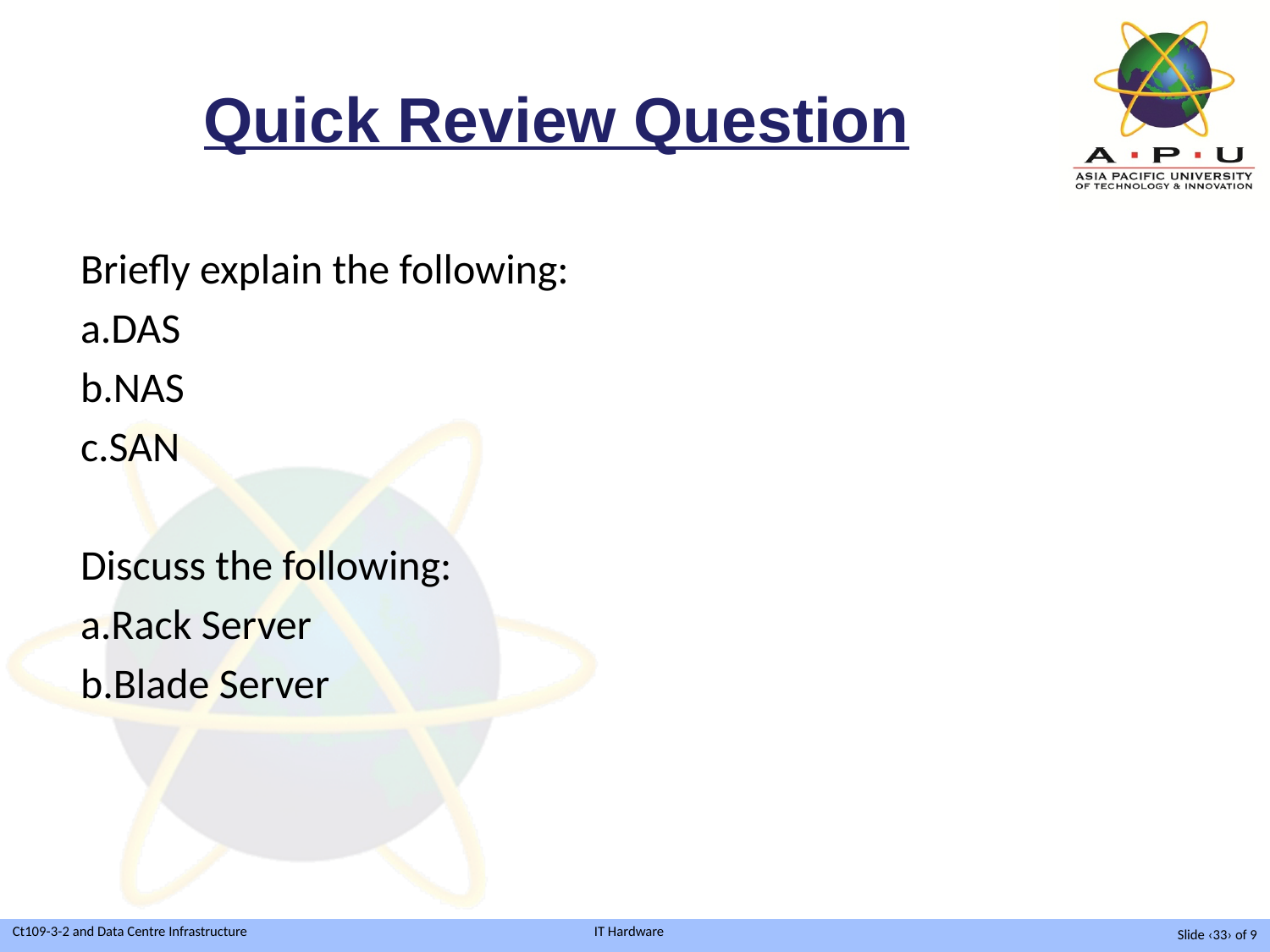

# Quick Review Question
Briefly explain the following:
a.DAS
b.NAS
c.SAN

Discuss the following:
a.Rack Server
b.Blade Server

Slide ‹33› of 9